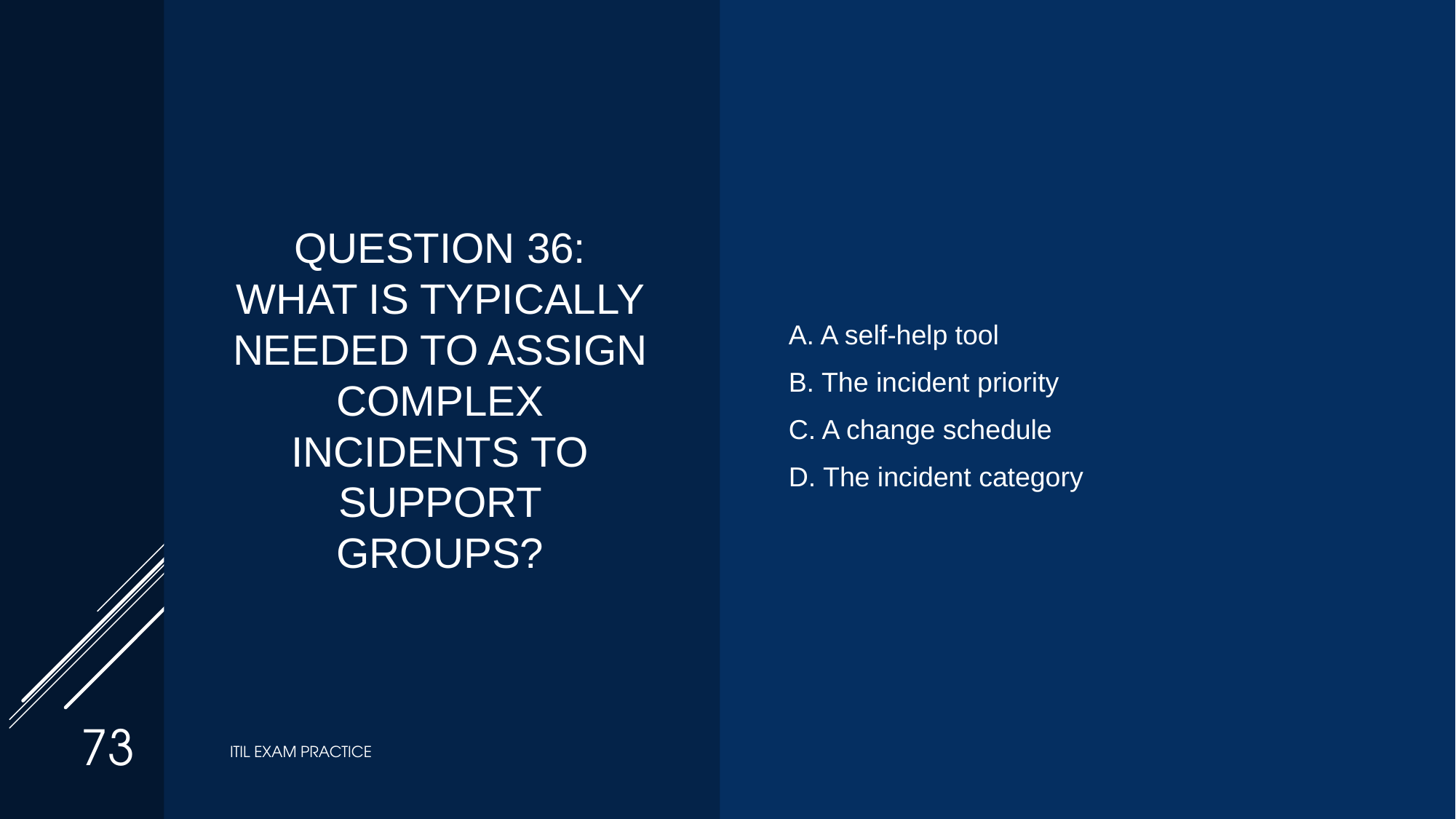

# Question 36: What is typically needed to assign complex incidents to support groups?
A. A self-help tool
B. The incident priority
C. A change schedule
D. The incident category
73
ITIL EXAM PRACTICE